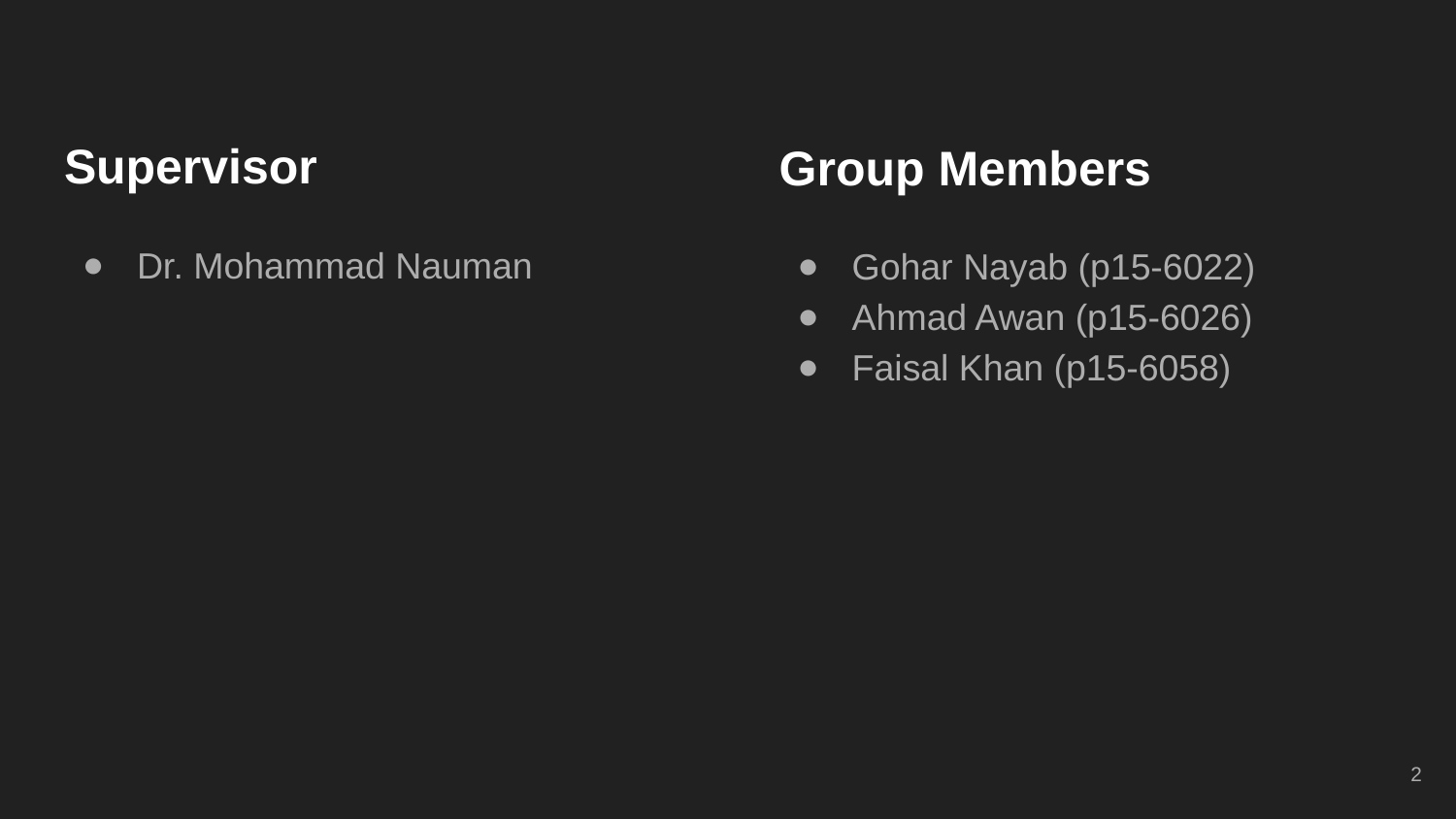

# Supervisor
Group Members
Dr. Mohammad Nauman
Gohar Nayab (p15-6022)
Ahmad Awan (p15-6026)
Faisal Khan (p15-6058)
2